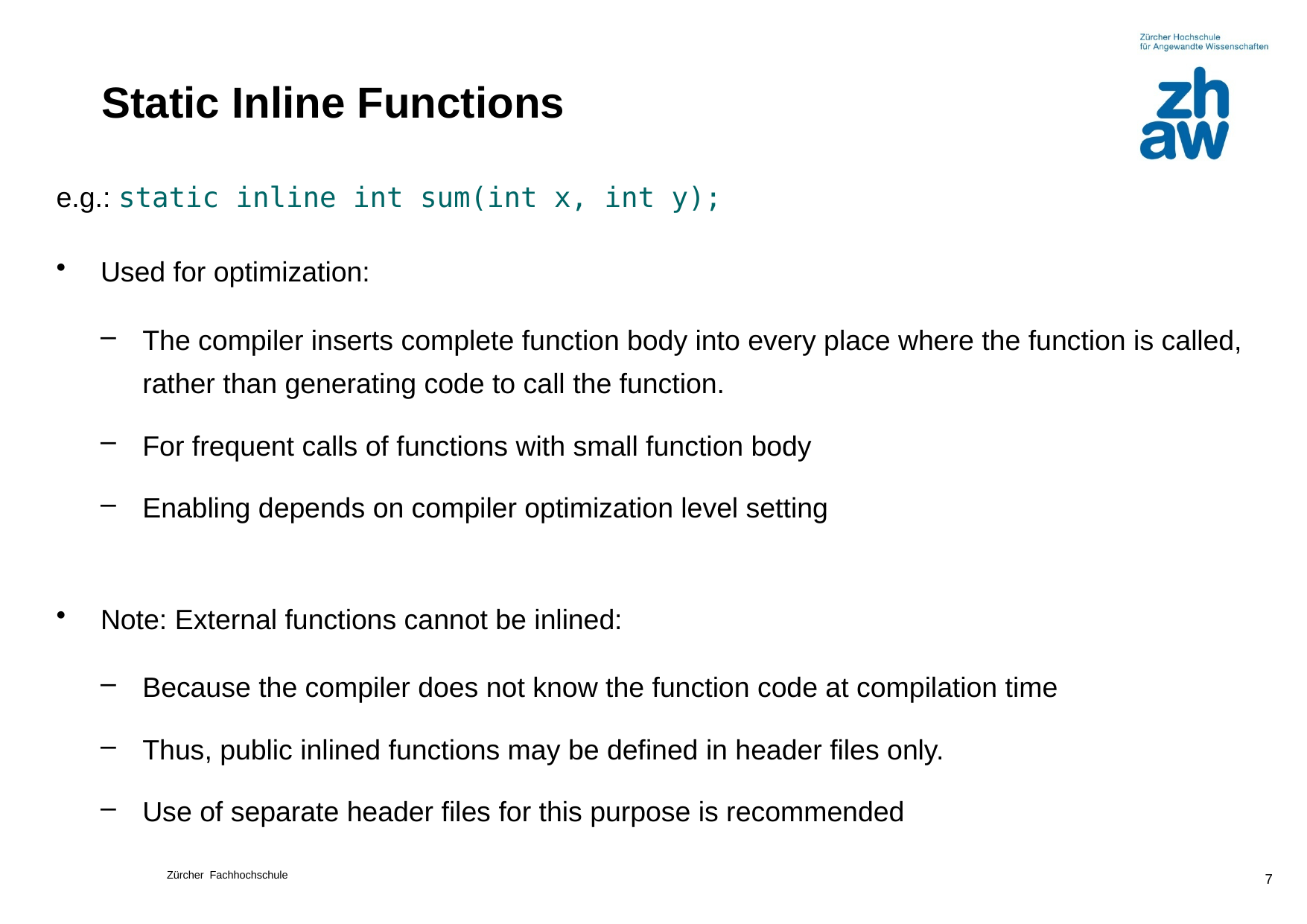

# Static Inline Functions
e.g.: static inline int sum(int x, int y);
Used for optimization:
The compiler inserts complete function body into every place where the function is called, rather than generating code to call the function.
For frequent calls of functions with small function body
Enabling depends on compiler optimization level setting
Note: External functions cannot be inlined:
Because the compiler does not know the function code at compilation time
Thus, public inlined functions may be defined in header files only.
Use of separate header files for this purpose is recommended

7